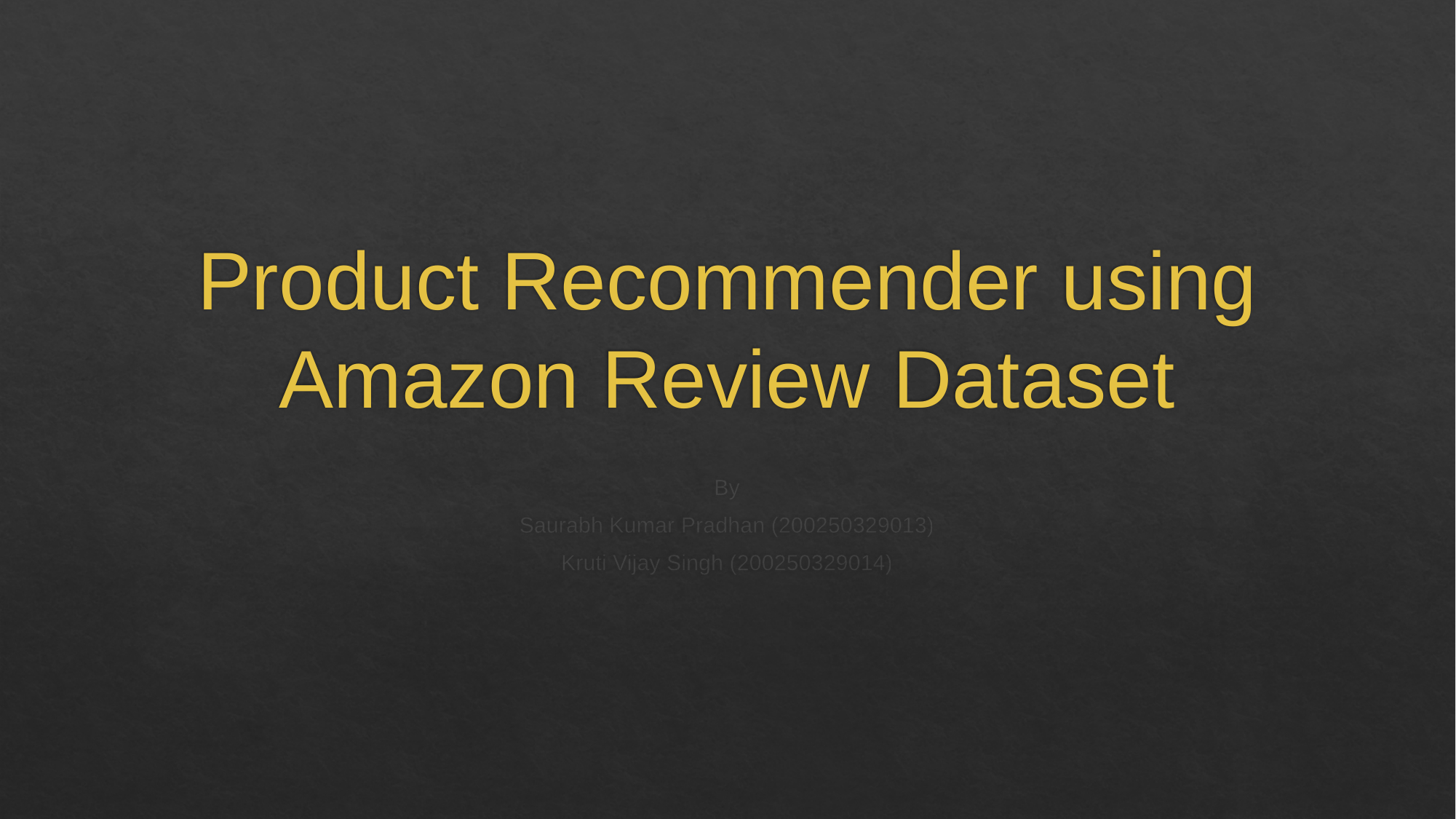

# Product Recommender using Amazon Review Dataset

By
Saurabh Kumar Pradhan (200250329013)
Kruti Vijay Singh (200250329014)